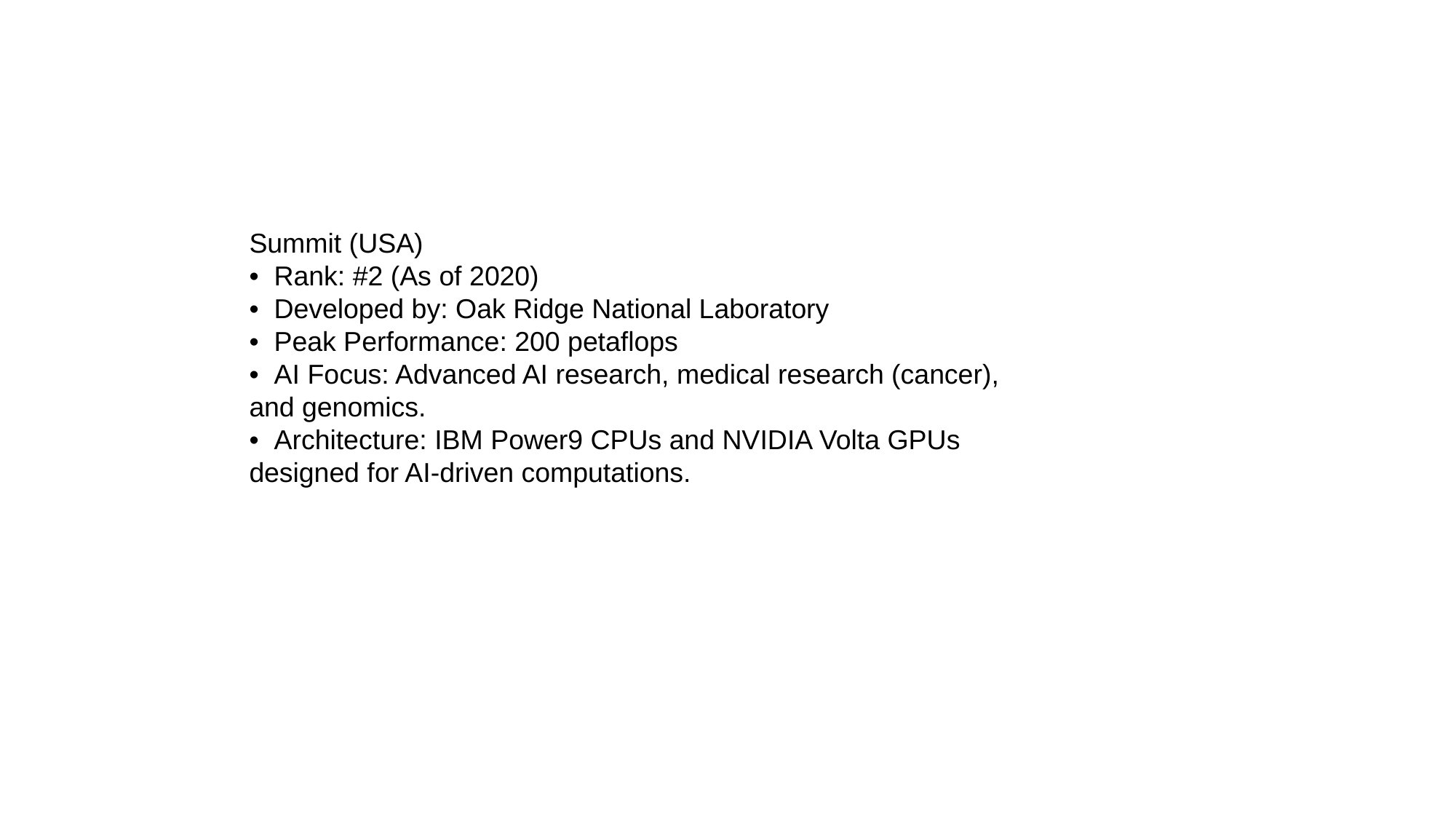

Summit (USA)
•⁠  ⁠Rank: #2 (As of 2020)
•⁠  ⁠Developed by: Oak Ridge National Laboratory
•⁠  ⁠Peak Performance: 200 petaflops
•⁠  ⁠AI Focus: Advanced AI research, medical research (cancer), and genomics.
•⁠  ⁠Architecture: IBM Power9 CPUs and NVIDIA Volta GPUs designed for AI-driven computations.